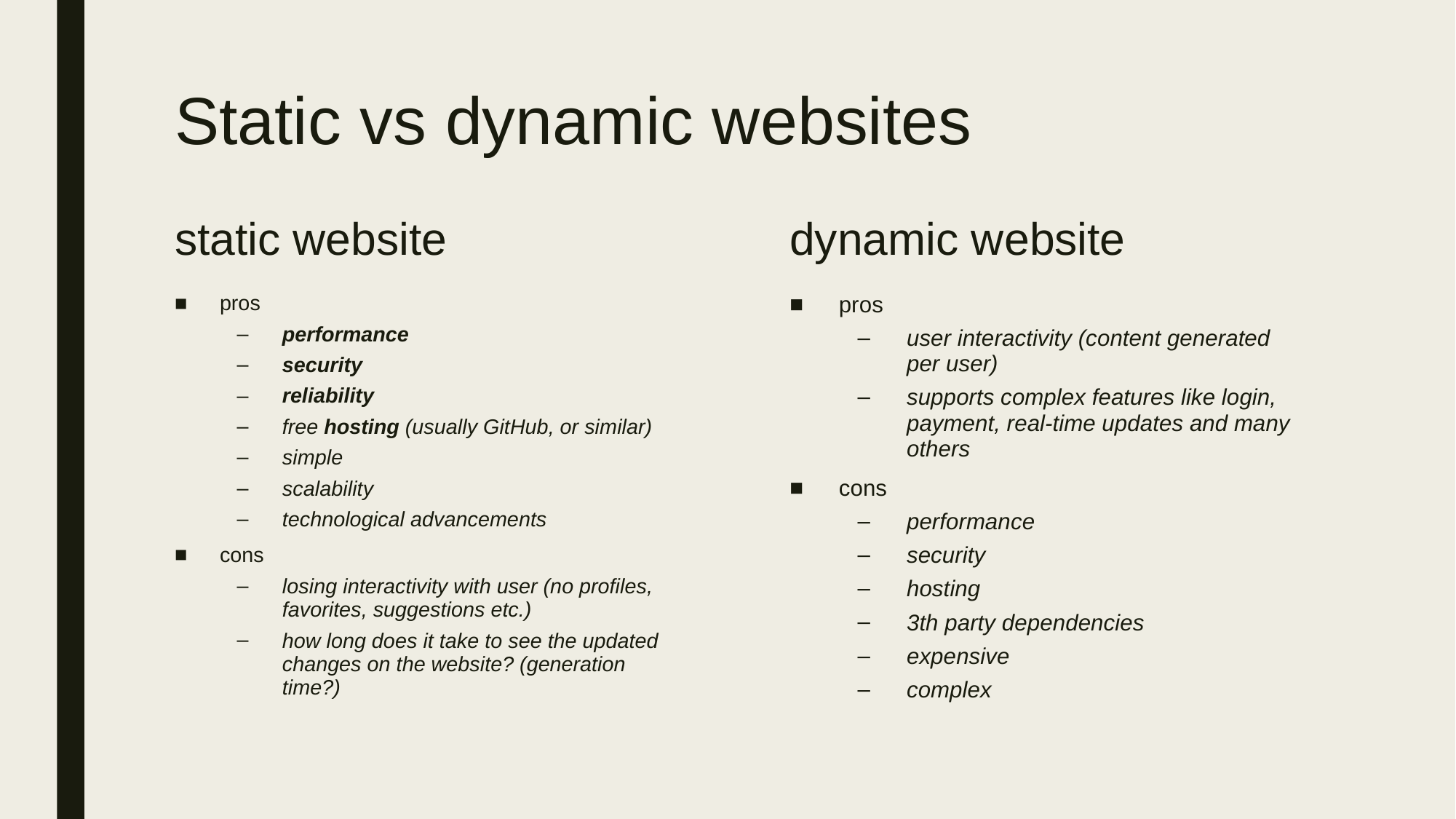

# Static vs dynamic websites
static website
dynamic website
pros
performance
security
reliability
free hosting (usually GitHub, or similar)
simple
scalability
technological advancements
cons
losing interactivity with user (no profiles, favorites, suggestions etc.)
how long does it take to see the updated changes on the website? (generation time?)
pros
user interactivity (content generated per user)
supports complex features like login, payment, real-time updates and many others
cons
performance
security
hosting
3th party dependencies
expensive
complex